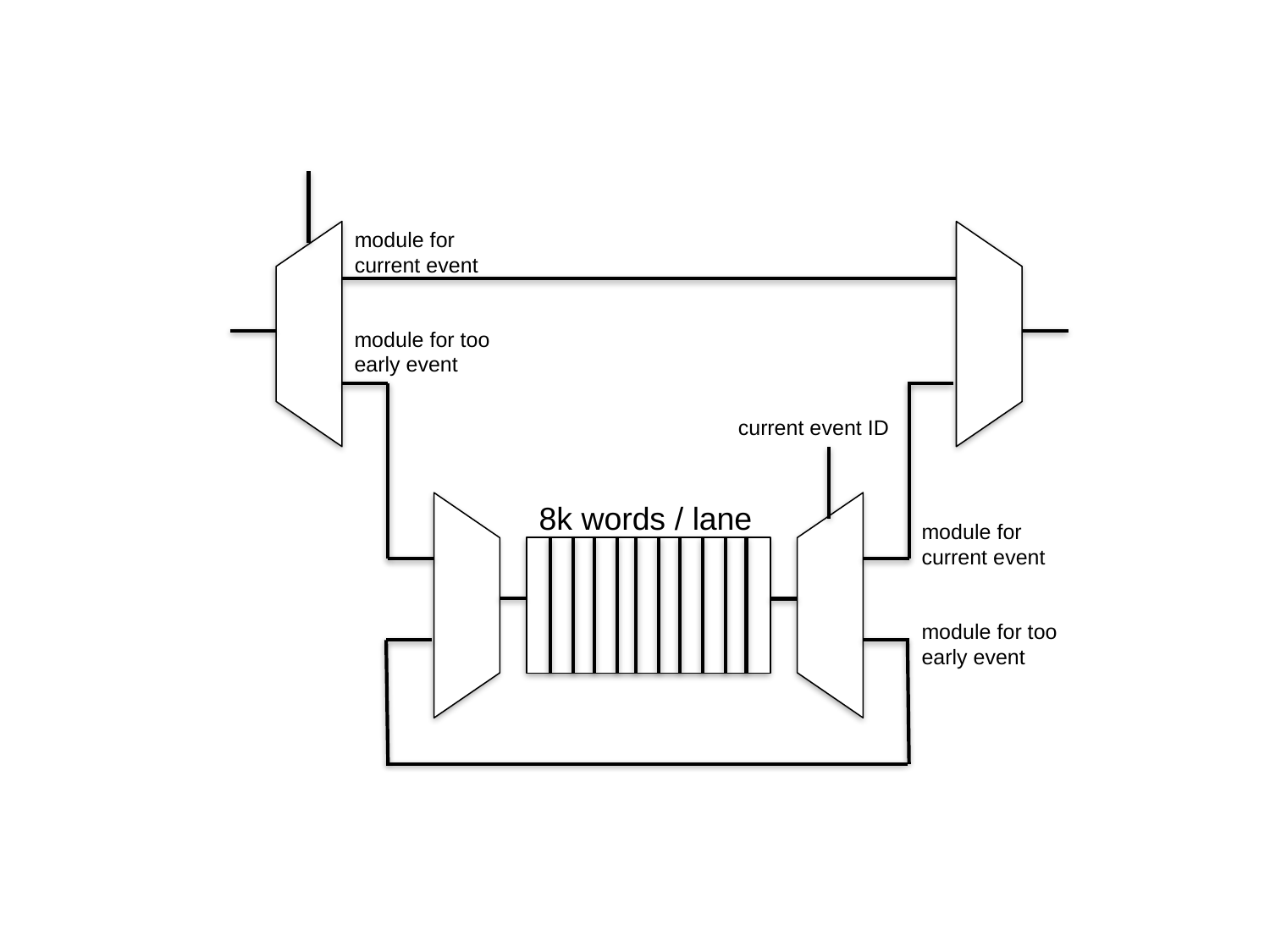

module for
current event

module for too
early event
current event ID
8k words / lane
module for
current event

module for too
early event